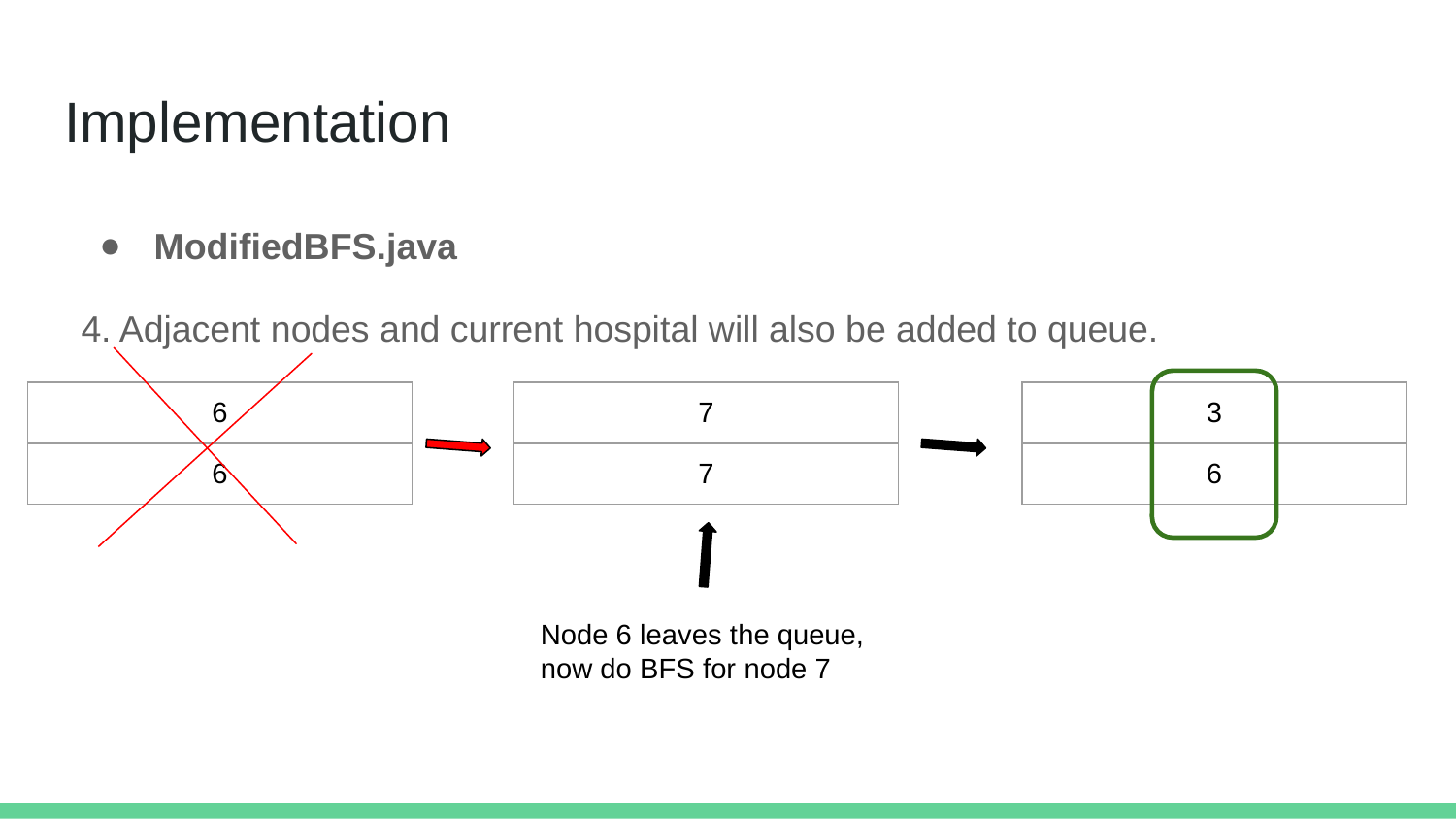

# Implementation
ModifiedBFS.java
4. Adjacent nodes and current hospital will also be added to queue.

| 6 |
| --- |
| 6 |
| 7 |
| --- |
| 7 |
| 3 |
| --- |
| 6 |

Node 6 leaves the queue, now do BFS for node 7